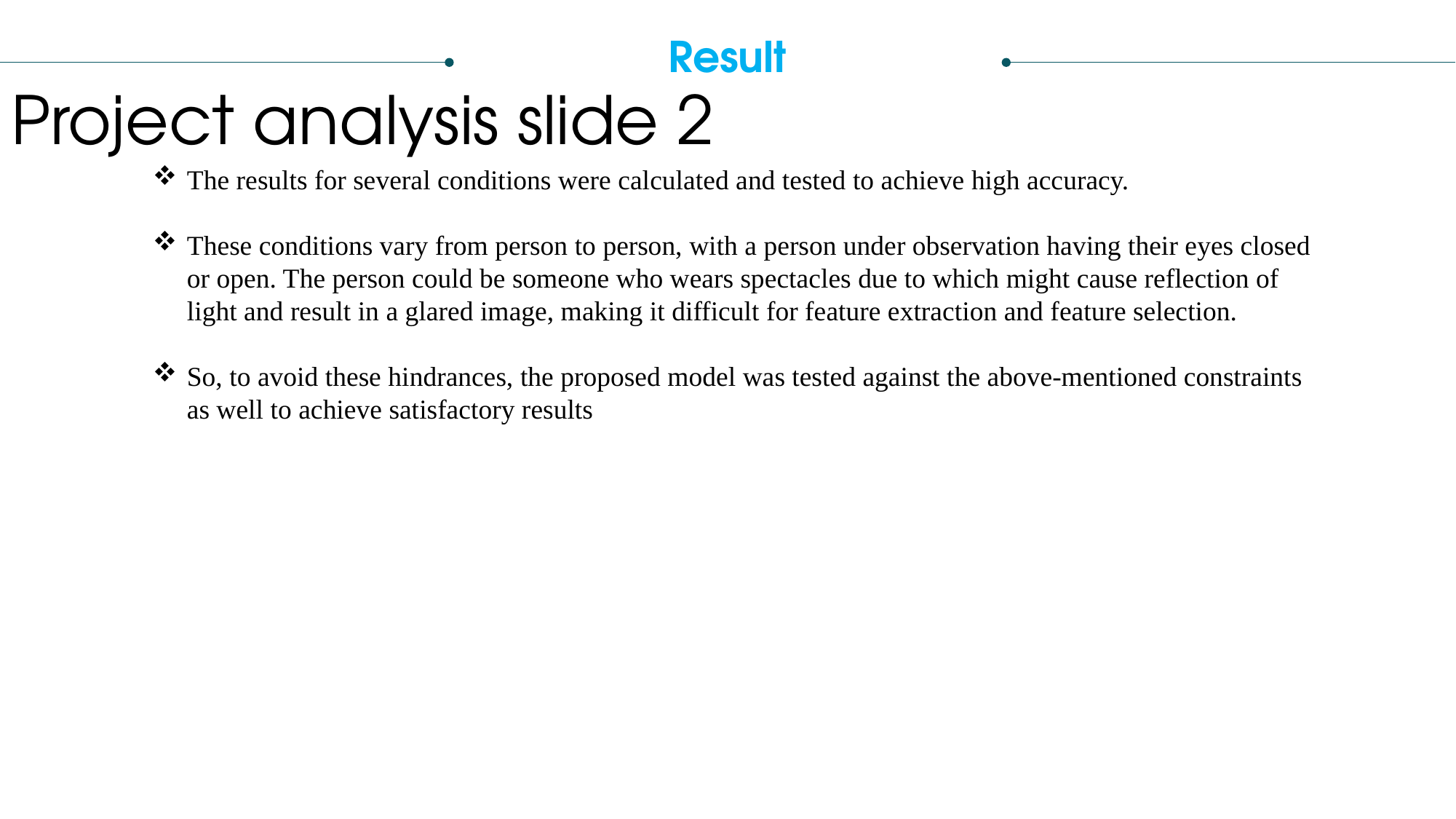

Result
Project analysis slide 2
The results for several conditions were calculated and tested to achieve high accuracy.

These conditions vary from person to person, with a person under observation having their eyes closed or open. The person could be someone who wears spectacles due to which might cause reflection of light and result in a glared image, making it difficult for feature extraction and feature selection.

So, to avoid these hindrances, the proposed model was tested against the above-mentioned constraints as well to achieve satisfactory results